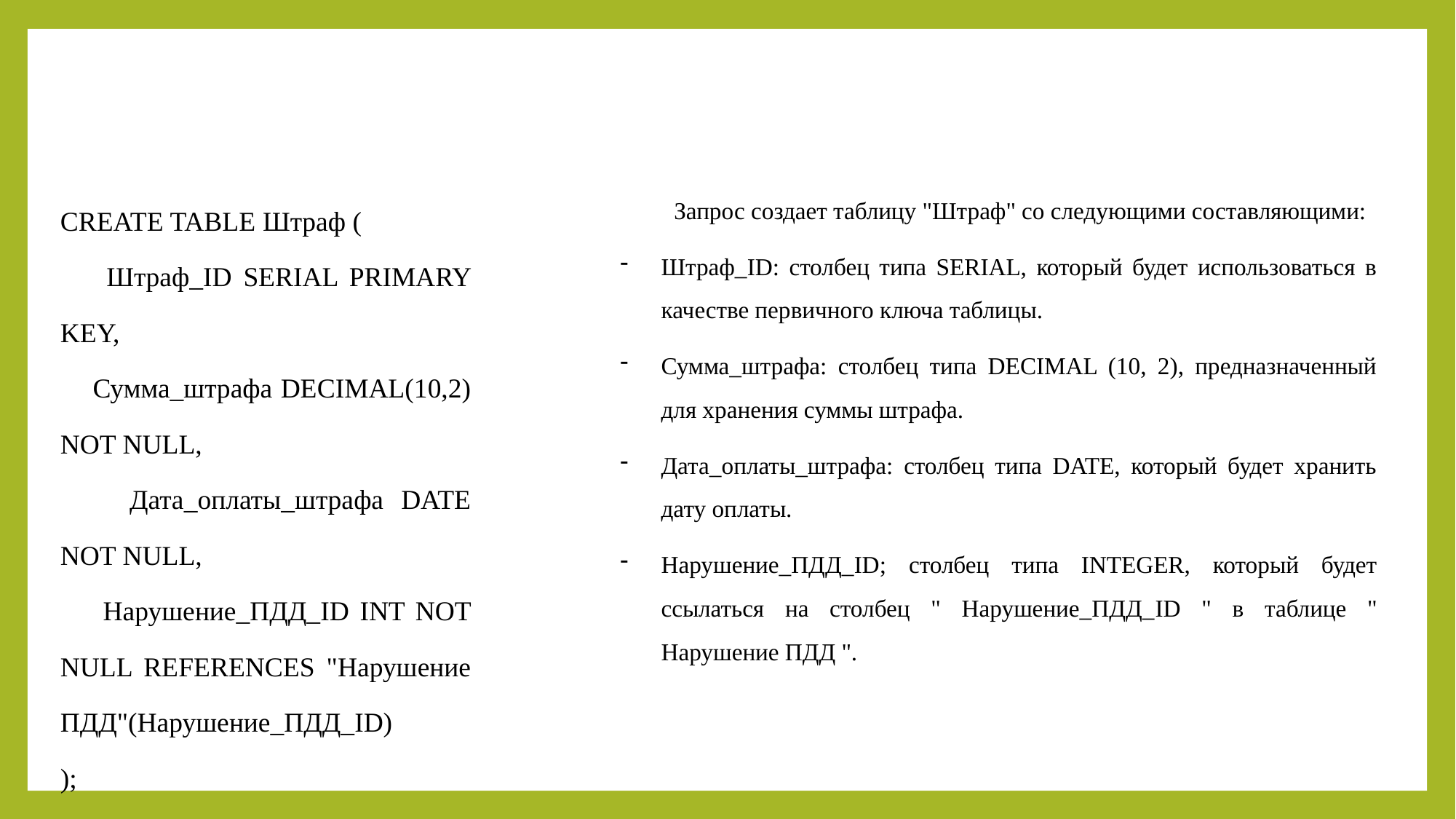

CREATE TABLE Штраф (
    Штраф_ID SERIAL PRIMARY KEY,
    Сумма_штрафа DECIMAL(10,2) NOT NULL,
    Дата_оплаты_штрафа DATE NOT NULL,
    Нарушение_ПДД_ID INT NOT NULL REFERENCES "Нарушение ПДД"(Нарушение_ПДД_ID)
);
Запрос создает таблицу "Штраф" со следующими составляющими:
Штраф_ID: столбец типа SERIAL, который будет использоваться в качестве первичного ключа таблицы.
Сумма_штрафа: столбец типа DECIMAL (10, 2), предназначенный для хранения суммы штрафа.
Дата_оплаты_штрафа: столбец типа DATE, который будет хранить дату оплаты.
Нарушение_ПДД_ID; столбец типа INTEGER, который будет ссылаться на столбец " Нарушение_ПДД_ID " в таблице " Нарушение ПДД ".